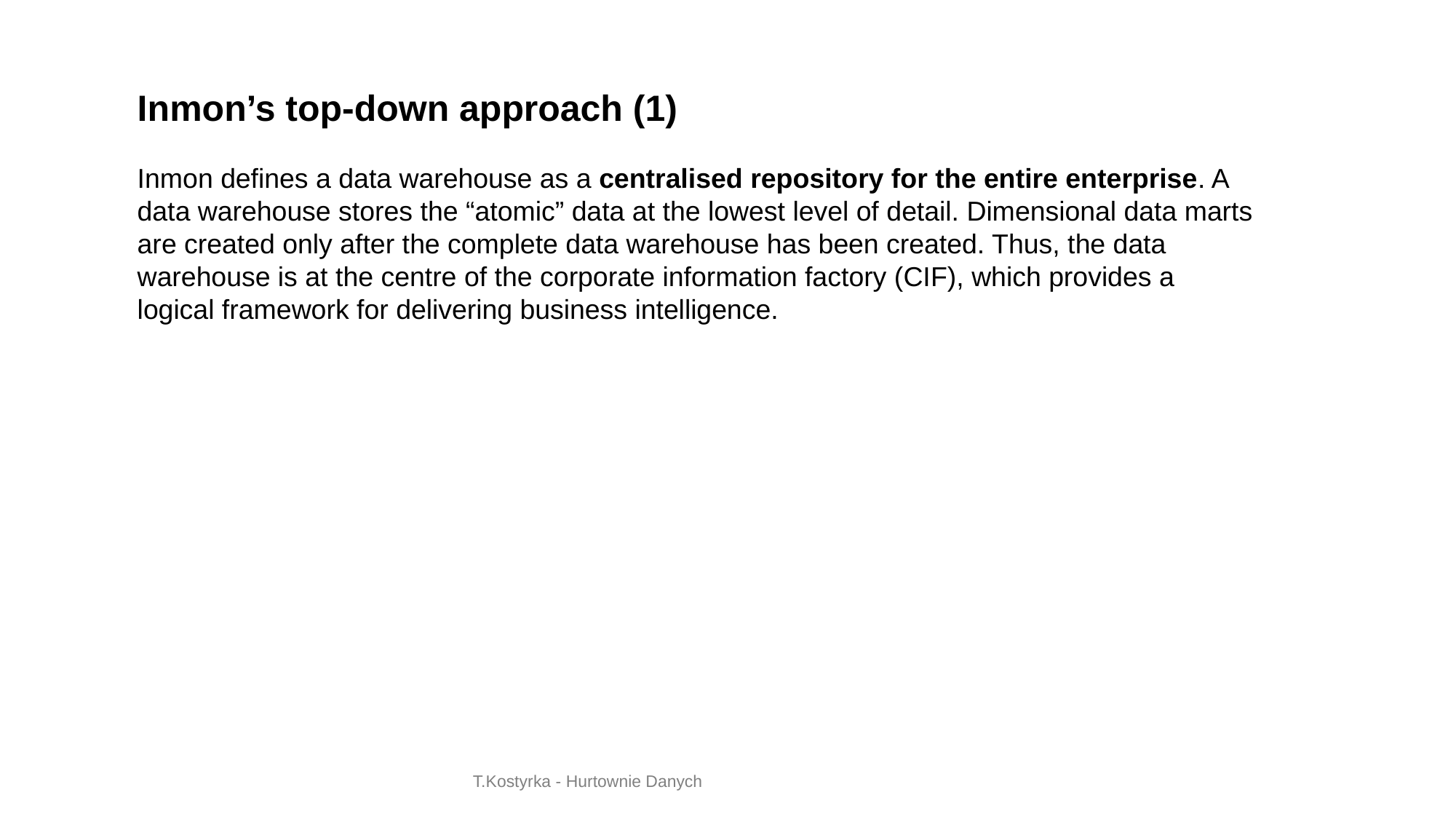

Inmon’s top-down approach (1)

Inmon defines a data warehouse as a centralised repository for the entire enterprise. A data warehouse stores the “atomic” data at the lowest level of detail. Dimensional data marts are created only after the complete data warehouse has been created. Thus, the data warehouse is at the centre of the corporate information factory (CIF), which provides a logical framework for delivering business intelligence.
T.Kostyrka - Hurtownie Danych